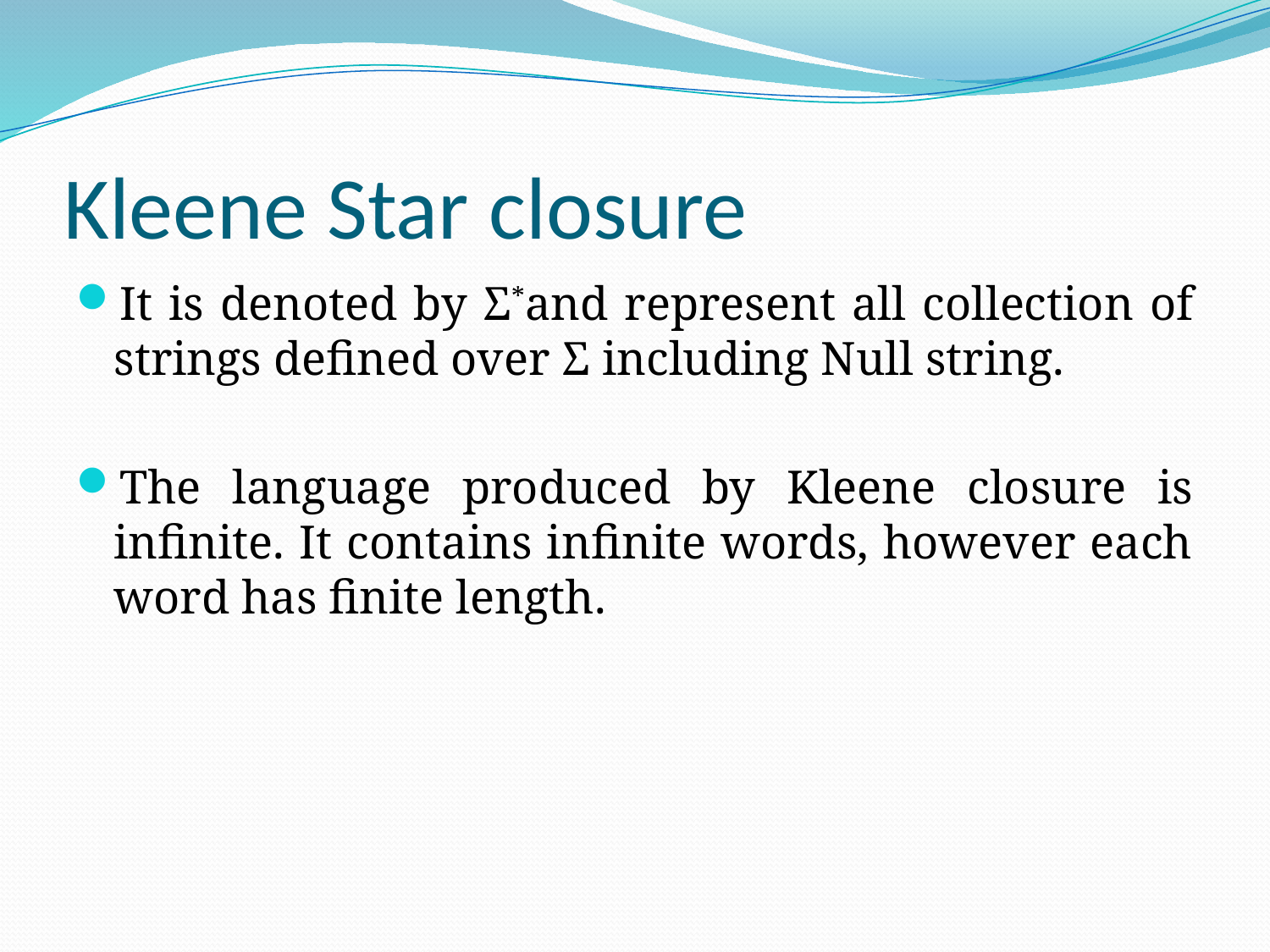

# Kleene Star closure
It is denoted by Σ*and represent all collection of strings defined over Σ including Null string.

The language produced by Kleene closure is infinite. It contains infinite words, however each word has finite length.